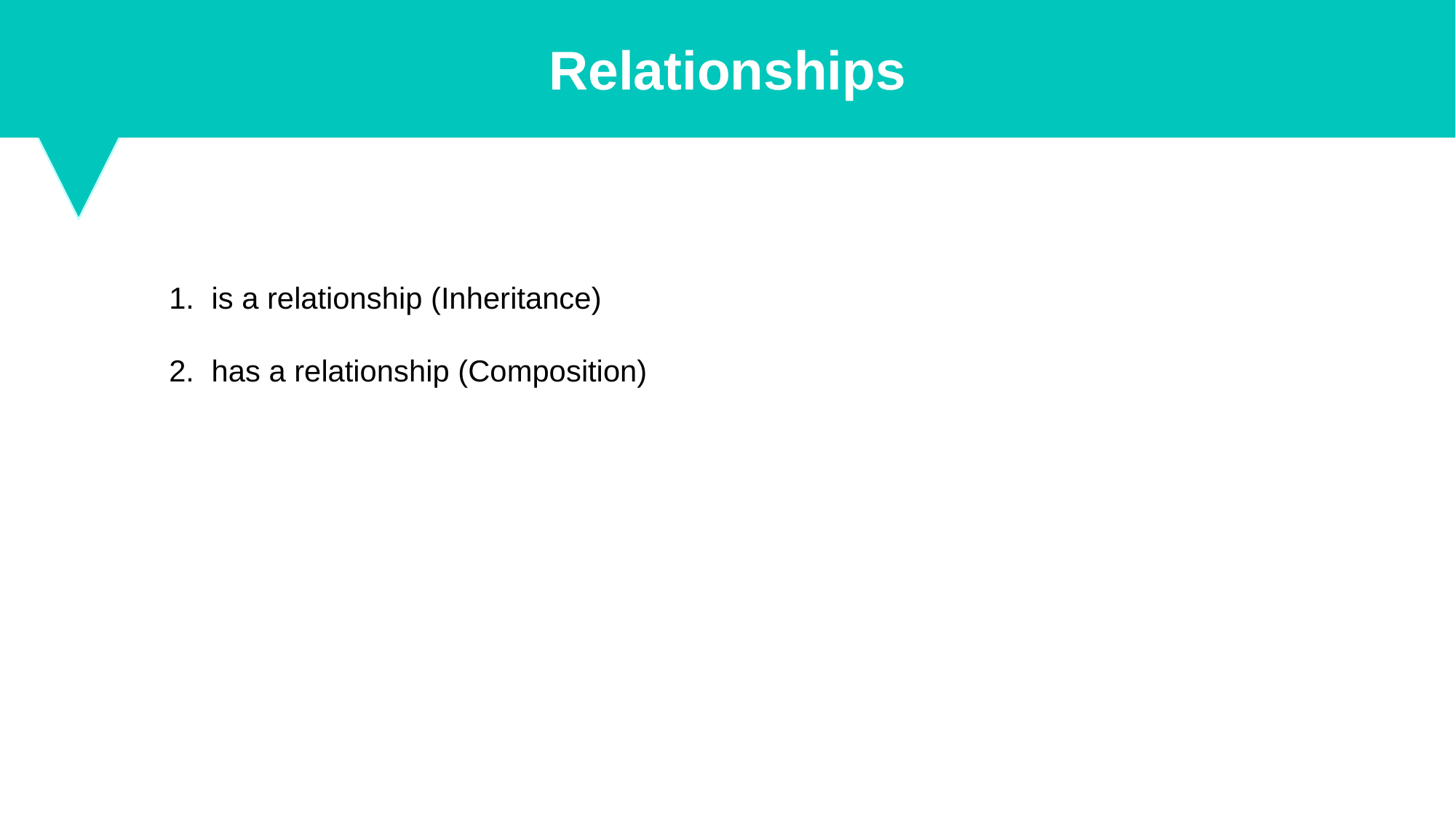

Relationships

is a relationship (Inheritance)
has a relationship (Composition)